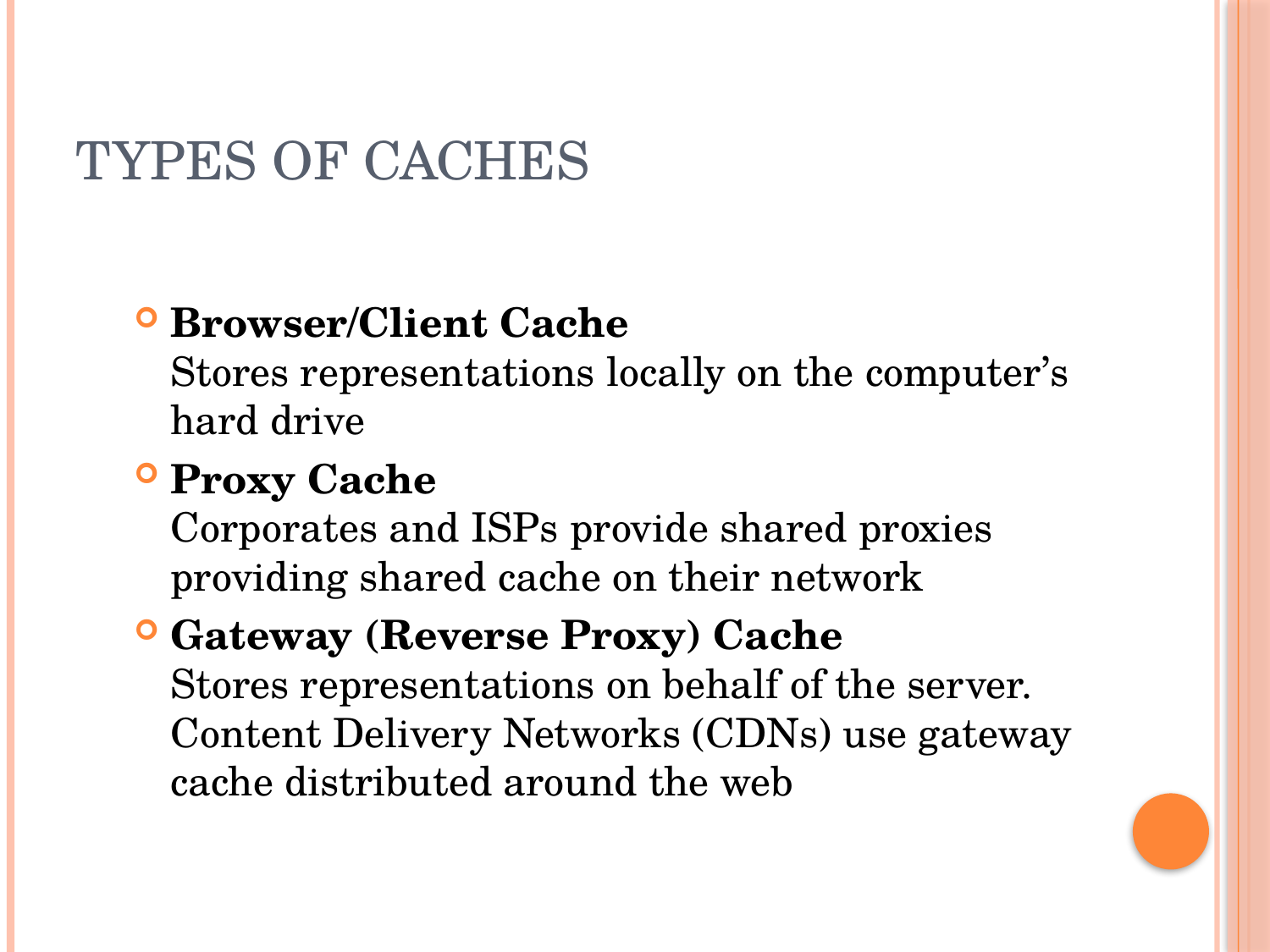

# Types of Caches
Browser/Client Cache
Stores representations locally on the computer’s hard drive
Proxy Cache
Corporates and ISPs provide shared proxies providing shared cache on their network
Gateway (Reverse Proxy) Cache
Stores representations on behalf of the server. Content Delivery Networks (CDNs) use gateway cache distributed around the web

9